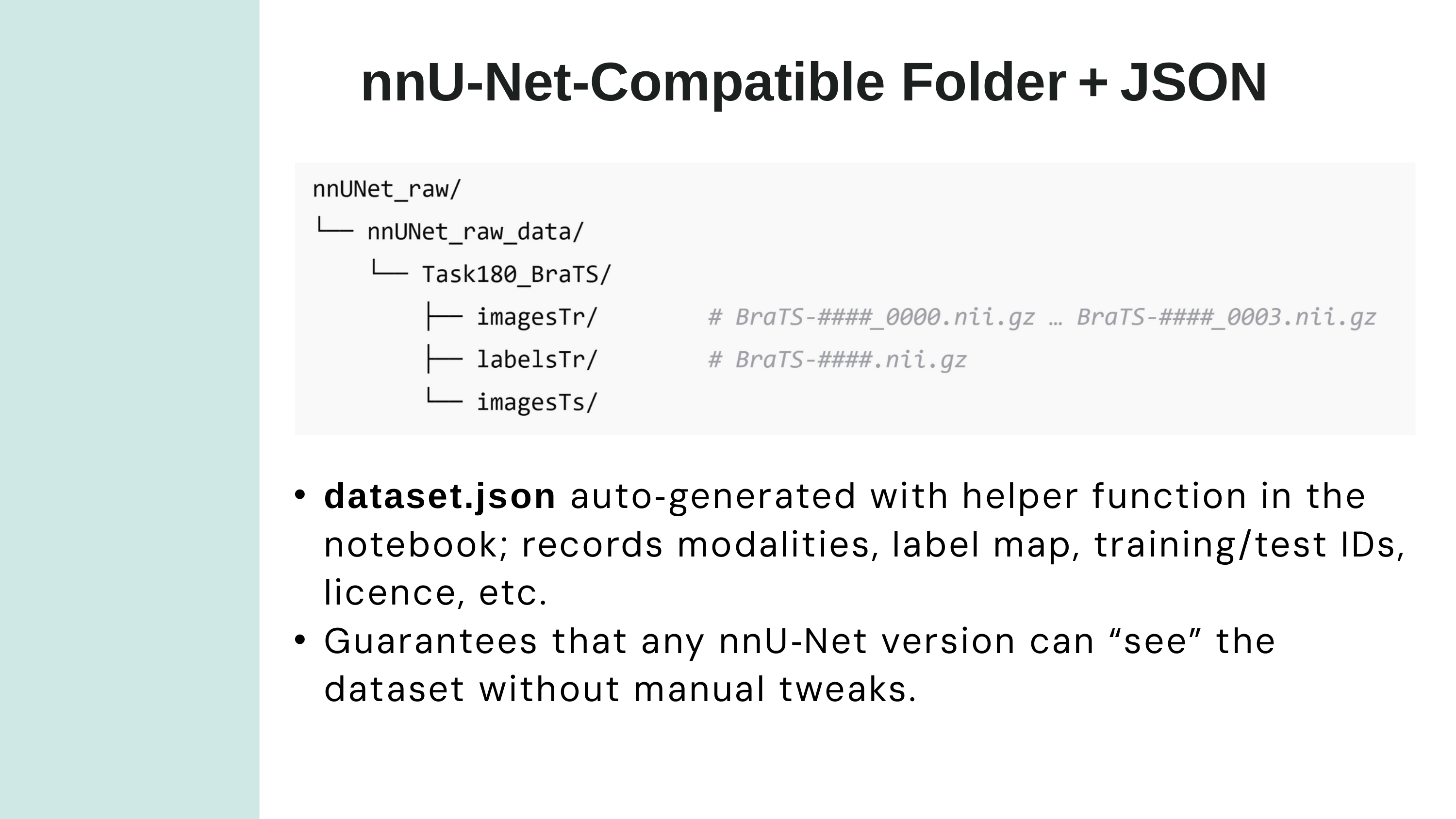

nnU‑Net‑Compatible Folder + JSON

dataset.json auto‑generated with helper function in the notebook; records modalities, label map, training/test IDs, licence, etc.
Guarantees that any nnU‑Net version can “see” the dataset without manual tweaks.